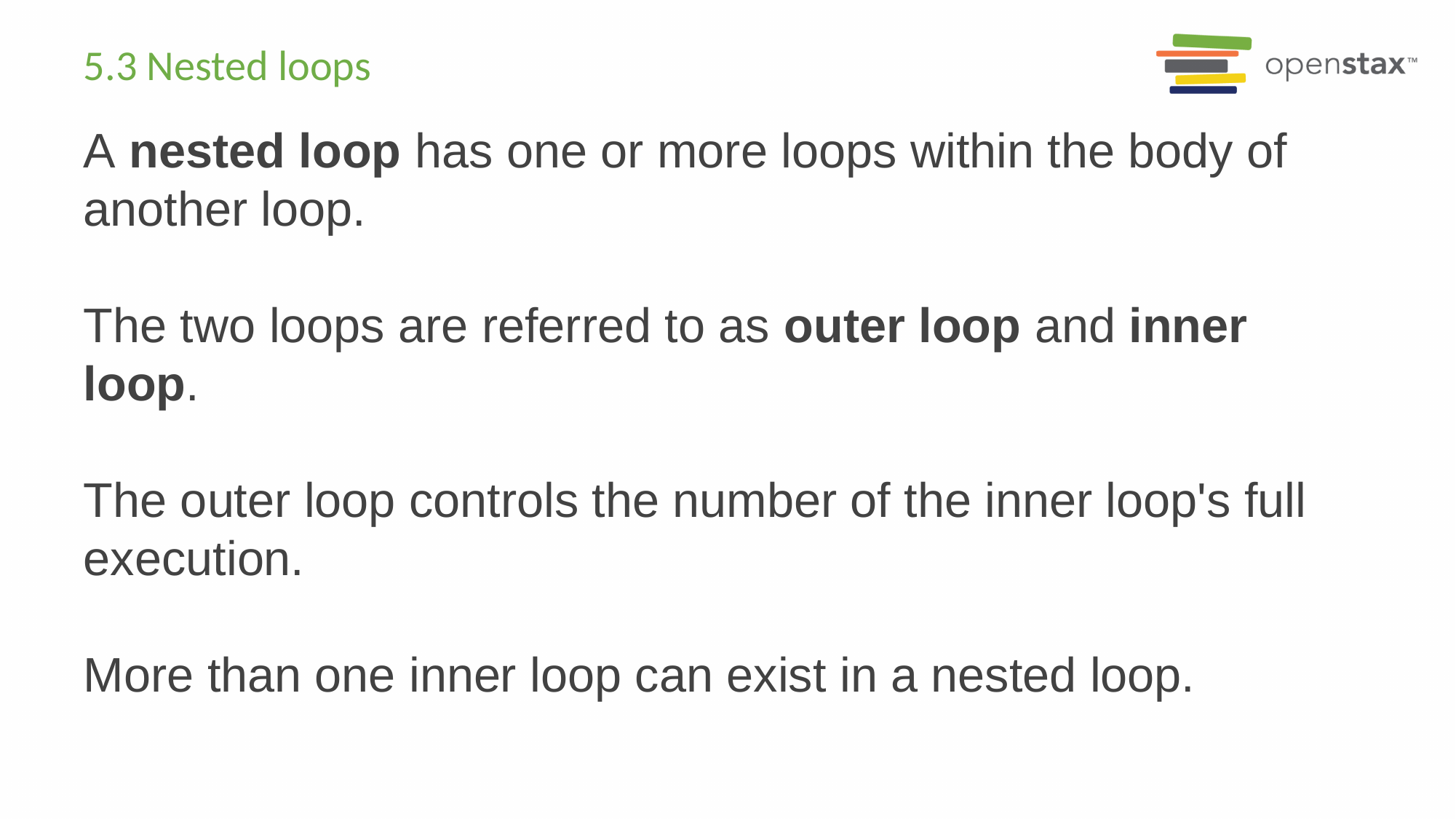

# 5.3 Nested loops
A nested loop has one or more loops within the body of another loop.

The two loops are referred to as outer loop and inner loop.

The outer loop controls the number of the inner loop's full execution.

More than one inner loop can exist in a nested loop.